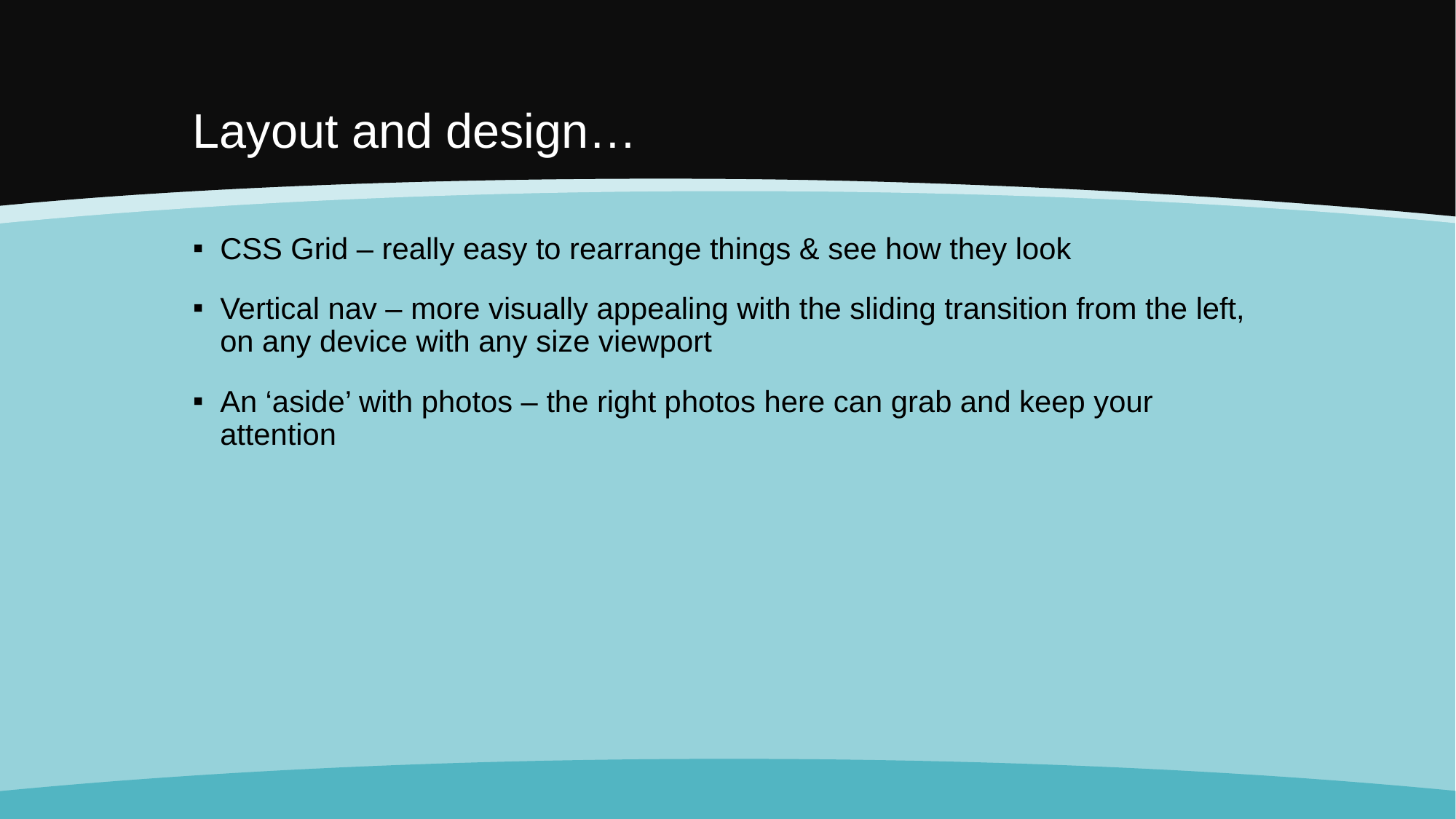

# Layout and design…
CSS Grid – really easy to rearrange things & see how they look
Vertical nav – more visually appealing with the sliding transition from the left, on any device with any size viewport
An ‘aside’ with photos – the right photos here can grab and keep your attention